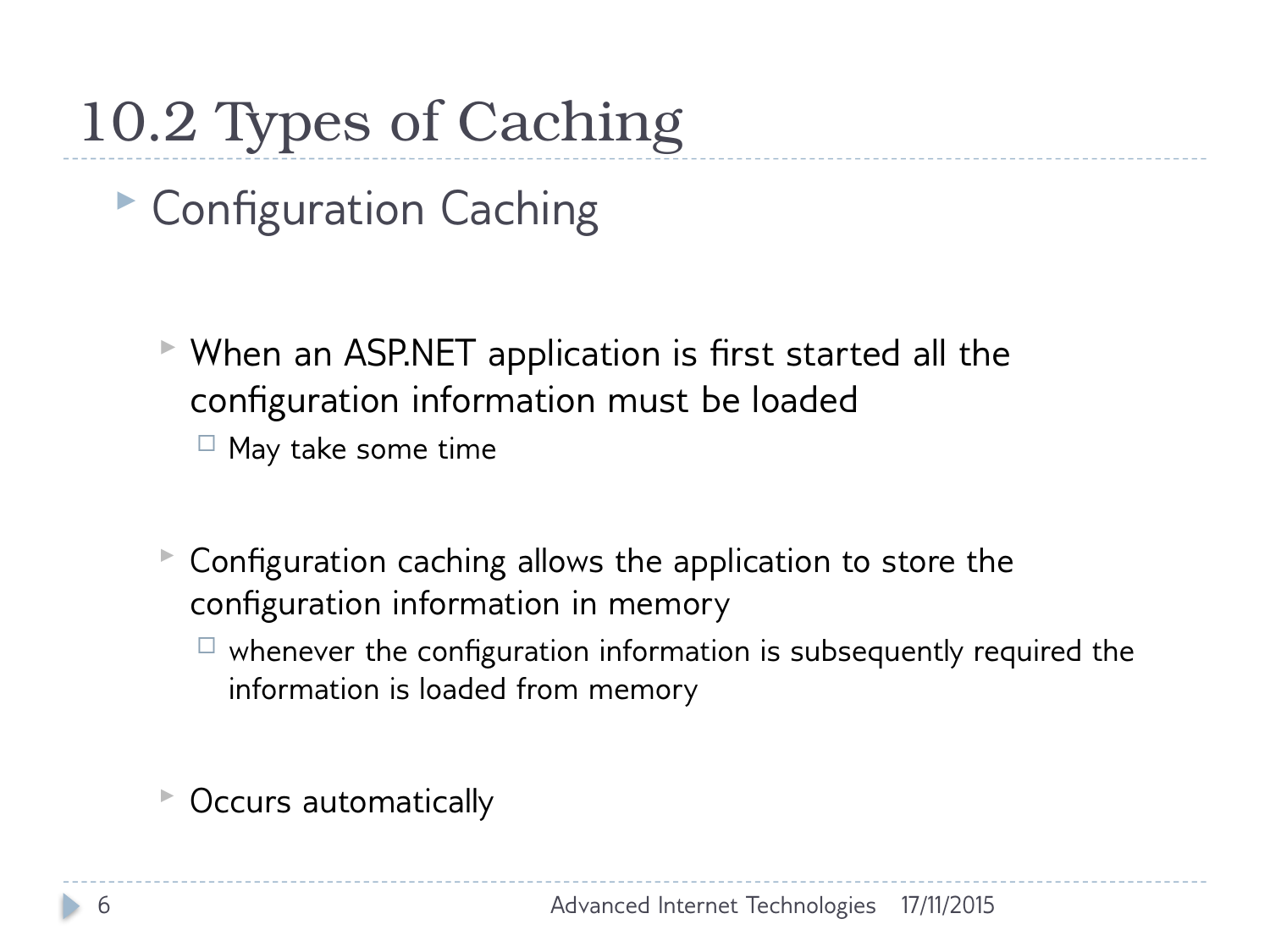

# 10.2 Types of Caching
Configuration Caching

When an ASP.NET application is first started all the configuration information must be loaded
May take some time

Configuration caching allows the application to store the configuration information in memory
whenever the configuration information is subsequently required the information is loaded from memory

Occurs automatically

6
Advanced Internet Technologies
17/11/2015